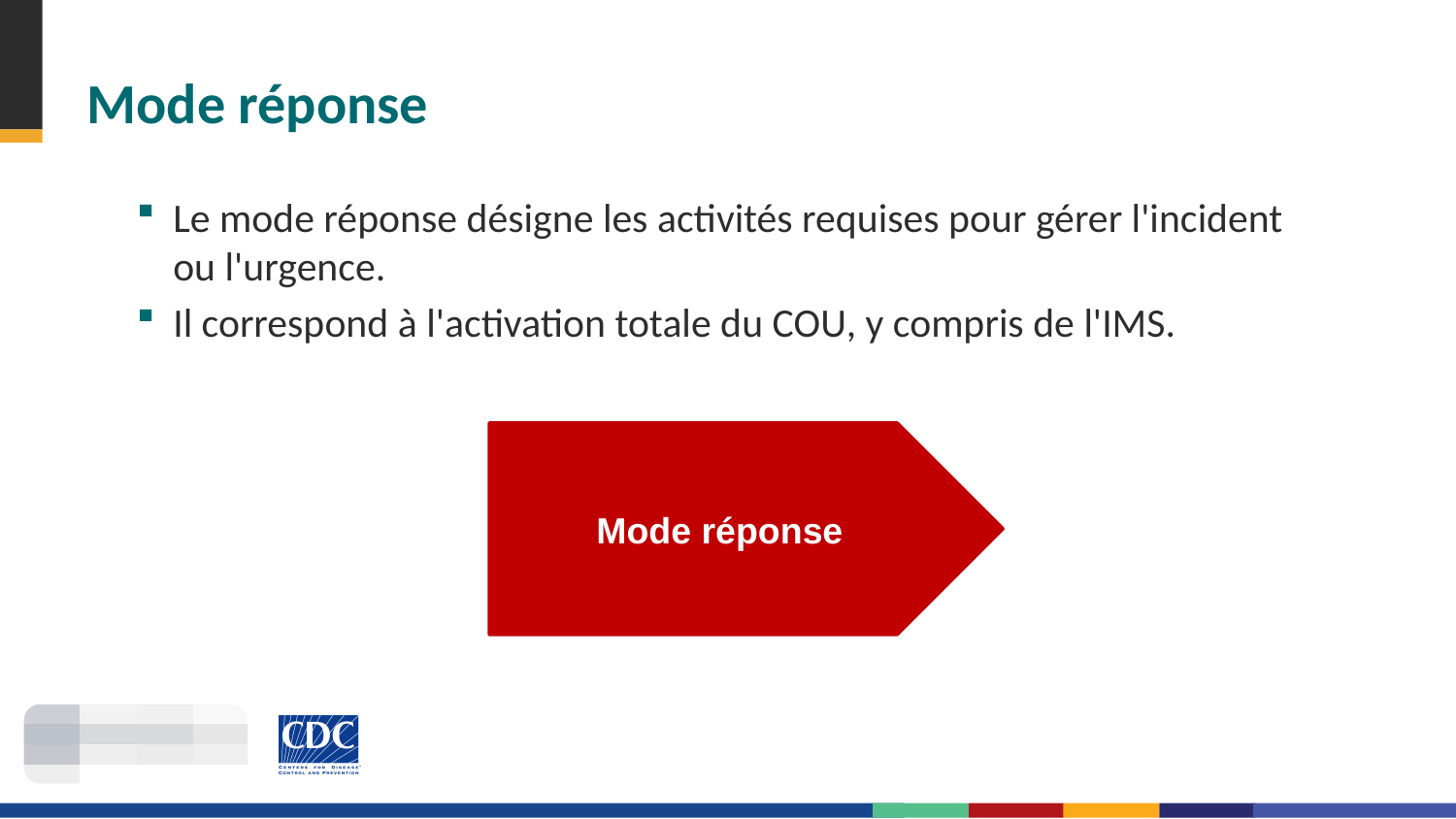

# Mode réponse
Le mode réponse désigne les activités requises pour gérer l'incident ou l'urgence.
Il correspond à l'activation totale du COU, y compris de l'IMS.
Mode réponse